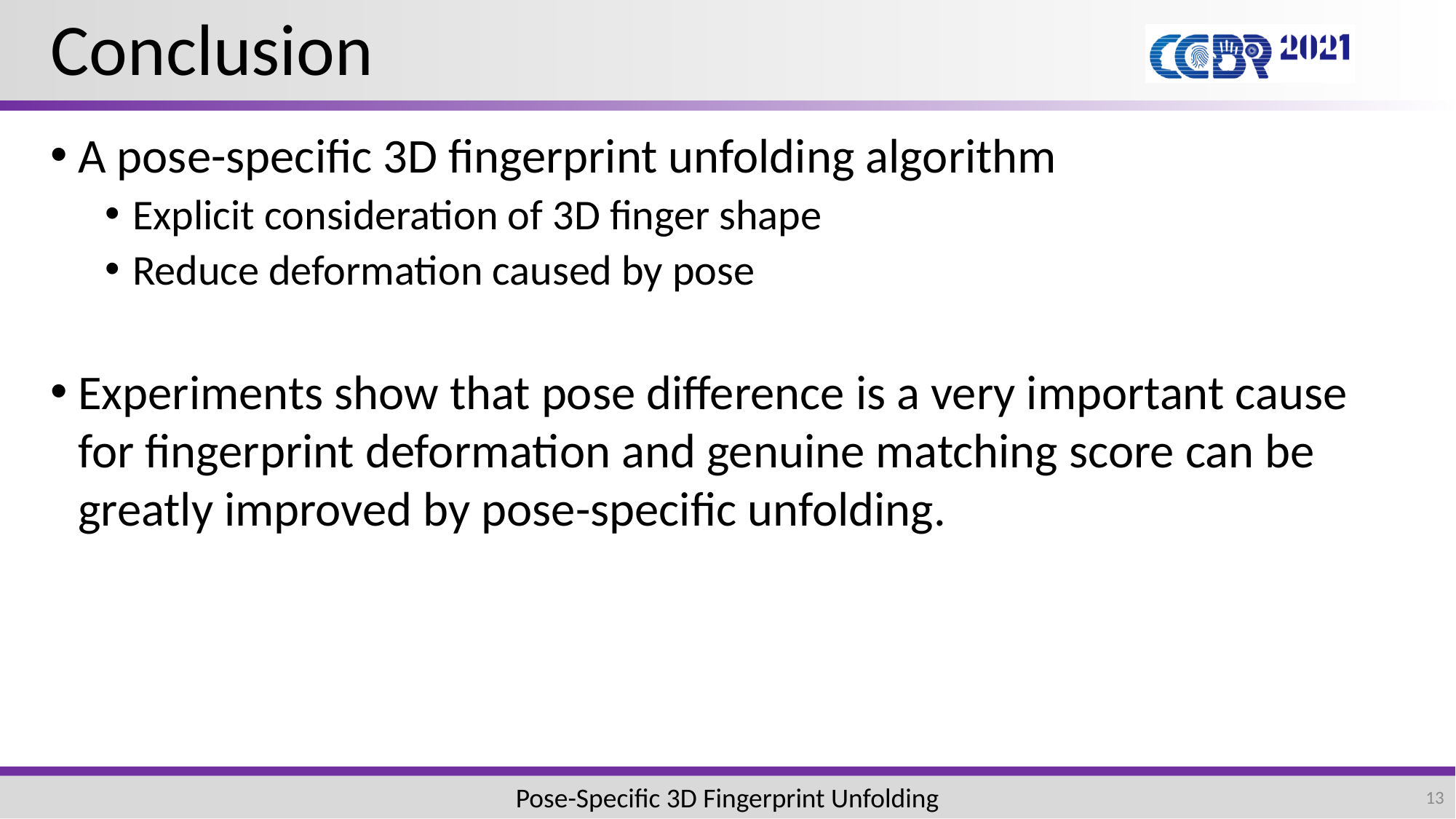

# Conclusion
A pose-specific 3D fingerprint unfolding algorithm
Explicit consideration of 3D finger shape
Reduce deformation caused by pose

Experiments show that pose difference is a very important cause for fingerprint deformation and genuine matching score can be greatly improved by pose-specific unfolding.
Pose-Specific 3D Fingerprint Unfolding
13